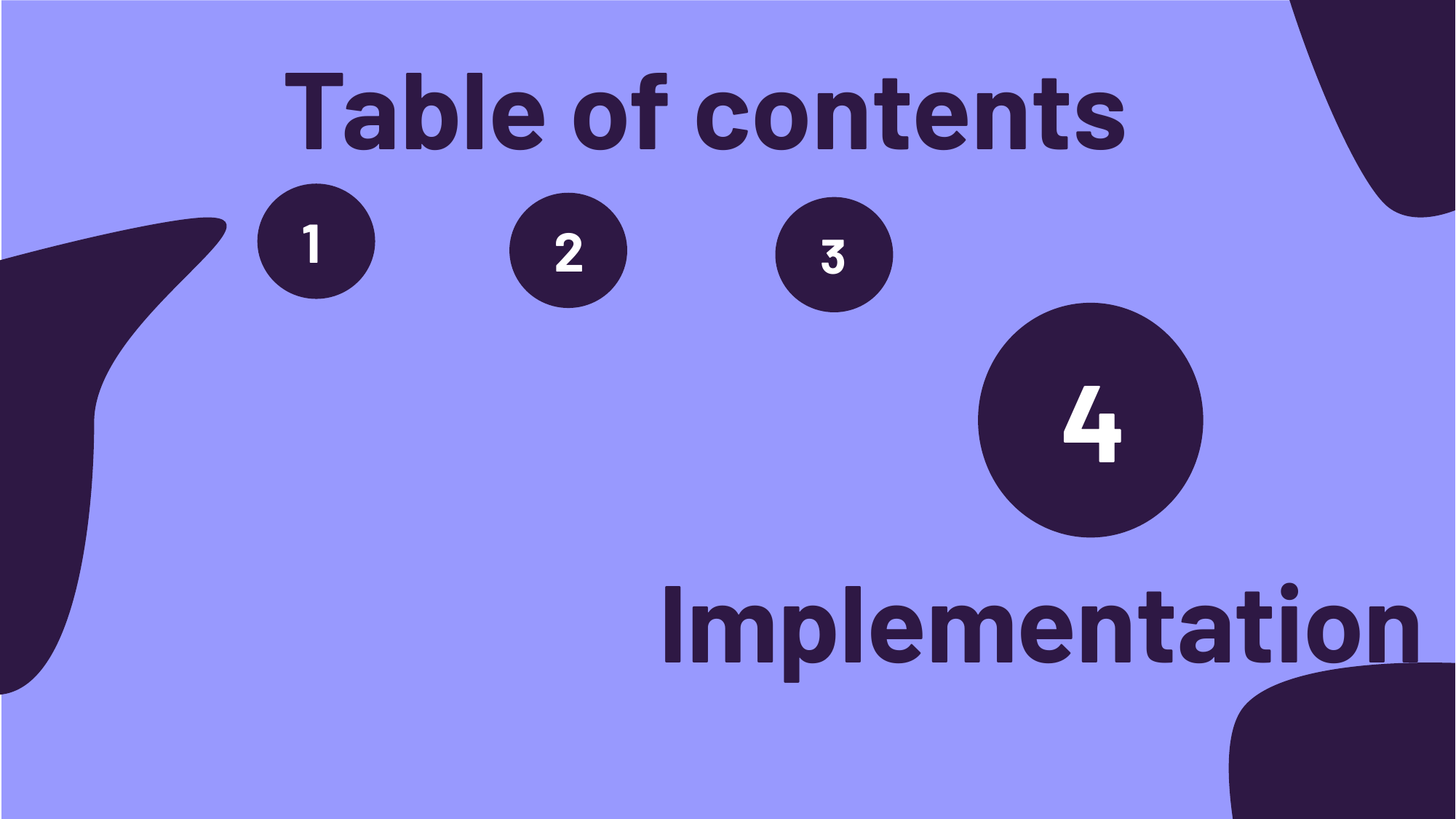

Our team

Table of contents
#

1

2

3

4

Implementation

Technologies